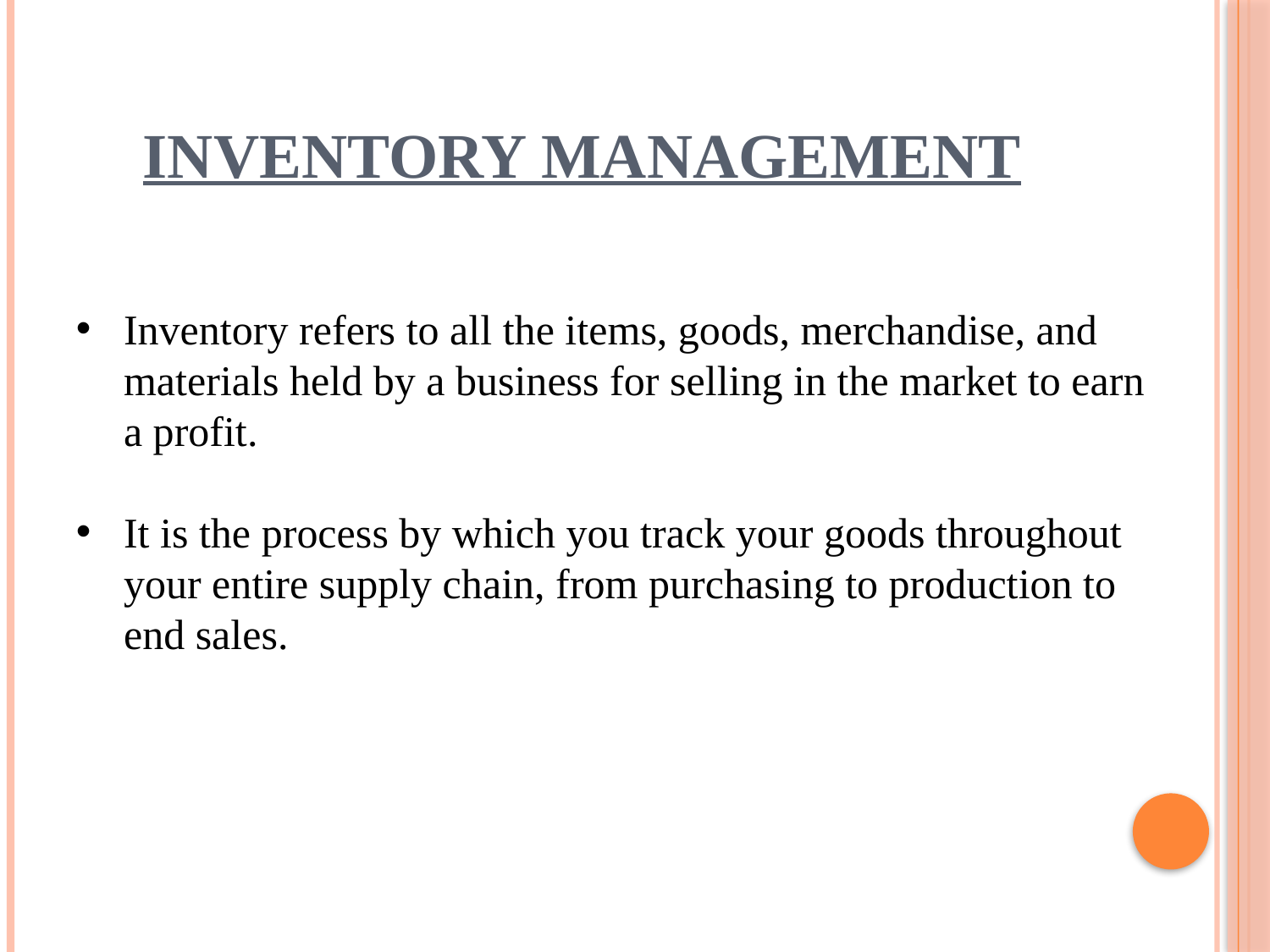

# Inventory management
Inventory refers to all the items, goods, merchandise, and materials held by a business for selling in the market to earn a profit.
It is the process by which you track your goods throughout your entire supply chain, from purchasing to production to end sales.